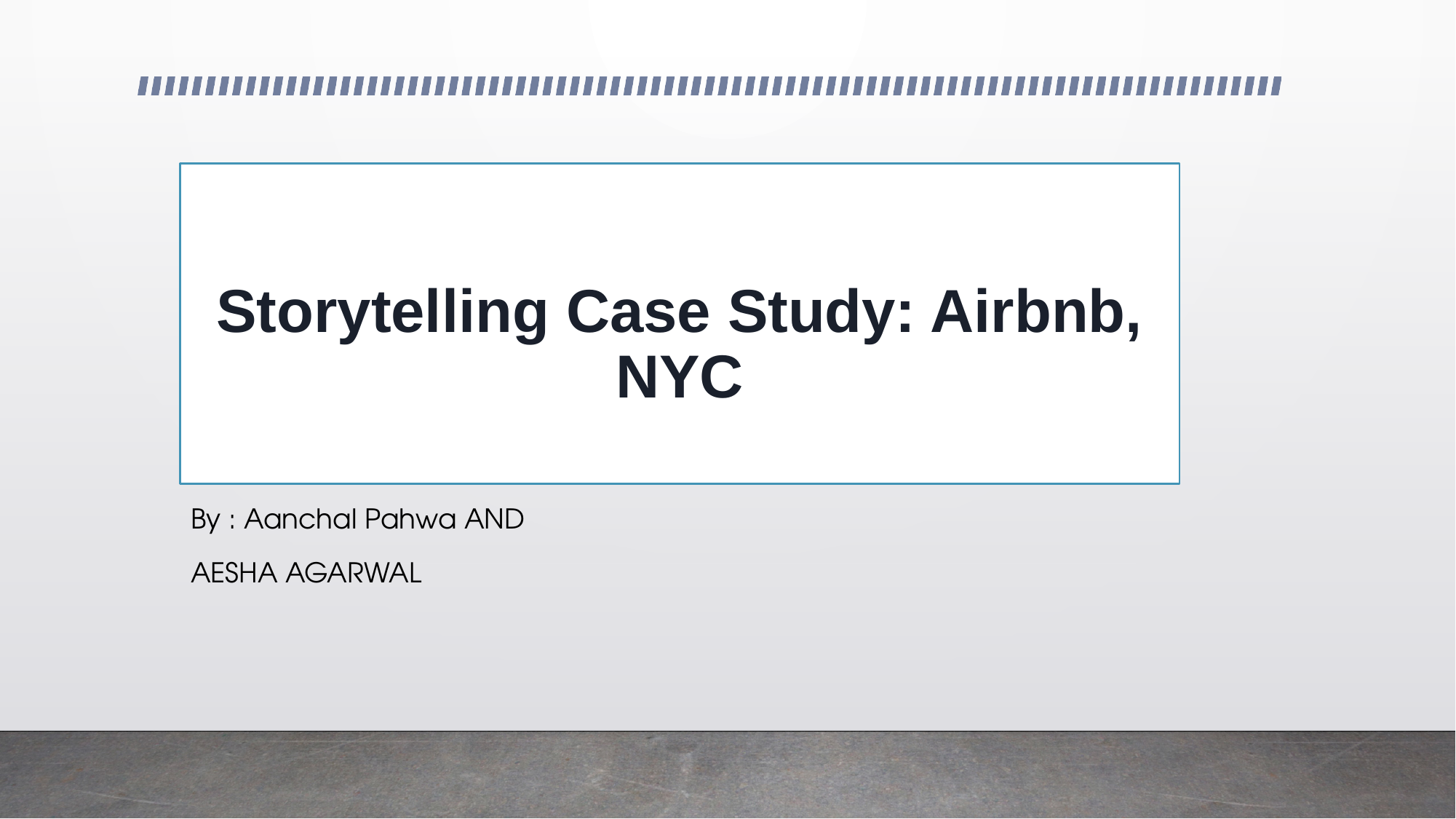

# Storytelling Case Study: Airbnb, NYC
By : Aanchal Pahwa AND
AESHA AGARWAL